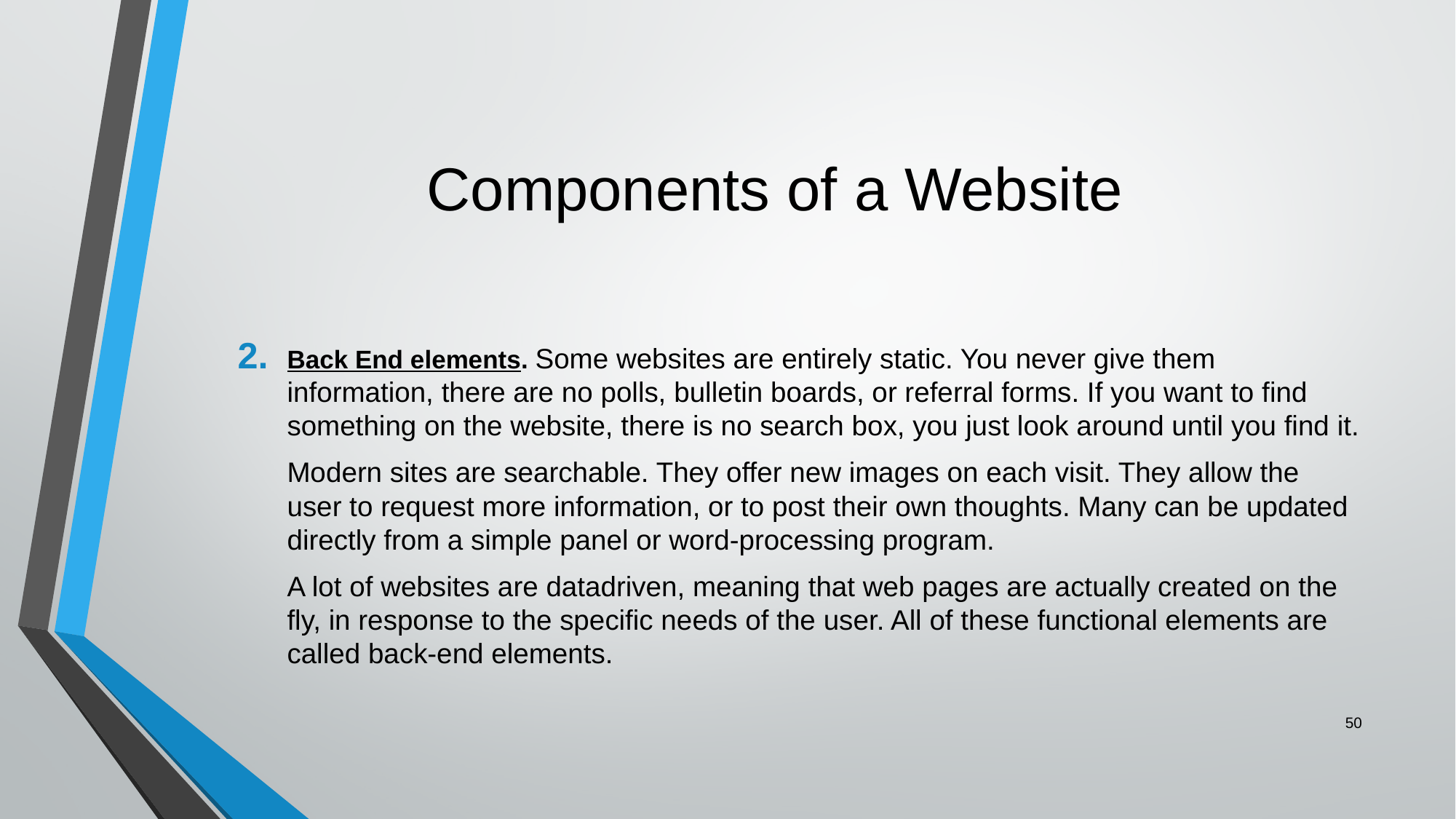

# Components of a Website
Back End elements. Some websites are entirely static. You never give them information, there are no polls, bulletin boards, or referral forms. If you want to find something on the website, there is no search box, you just look around until you find it.
Modern sites are searchable. They offer new images on each visit. They allow the user to request more information, or to post their own thoughts. Many can be updated directly from a simple panel or word-processing program.
A lot of websites are datadriven, meaning that web pages are actually created on the fly, in response to the specific needs of the user. All of these functional elements are called back-end elements.
50